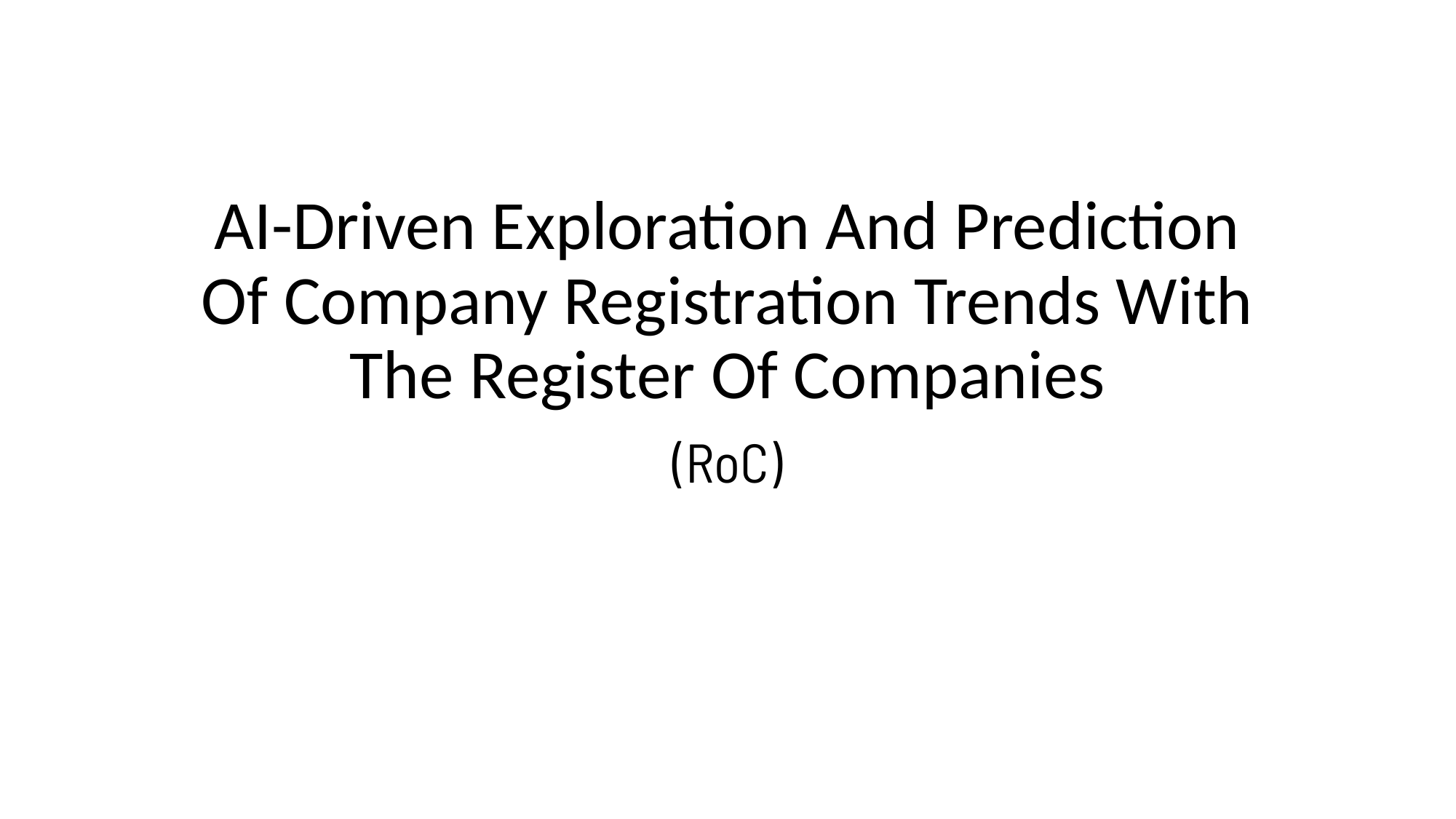

# AI-Driven Exploration And Prediction Of Company Registration Trends With The Register Of Companies
(RoC)